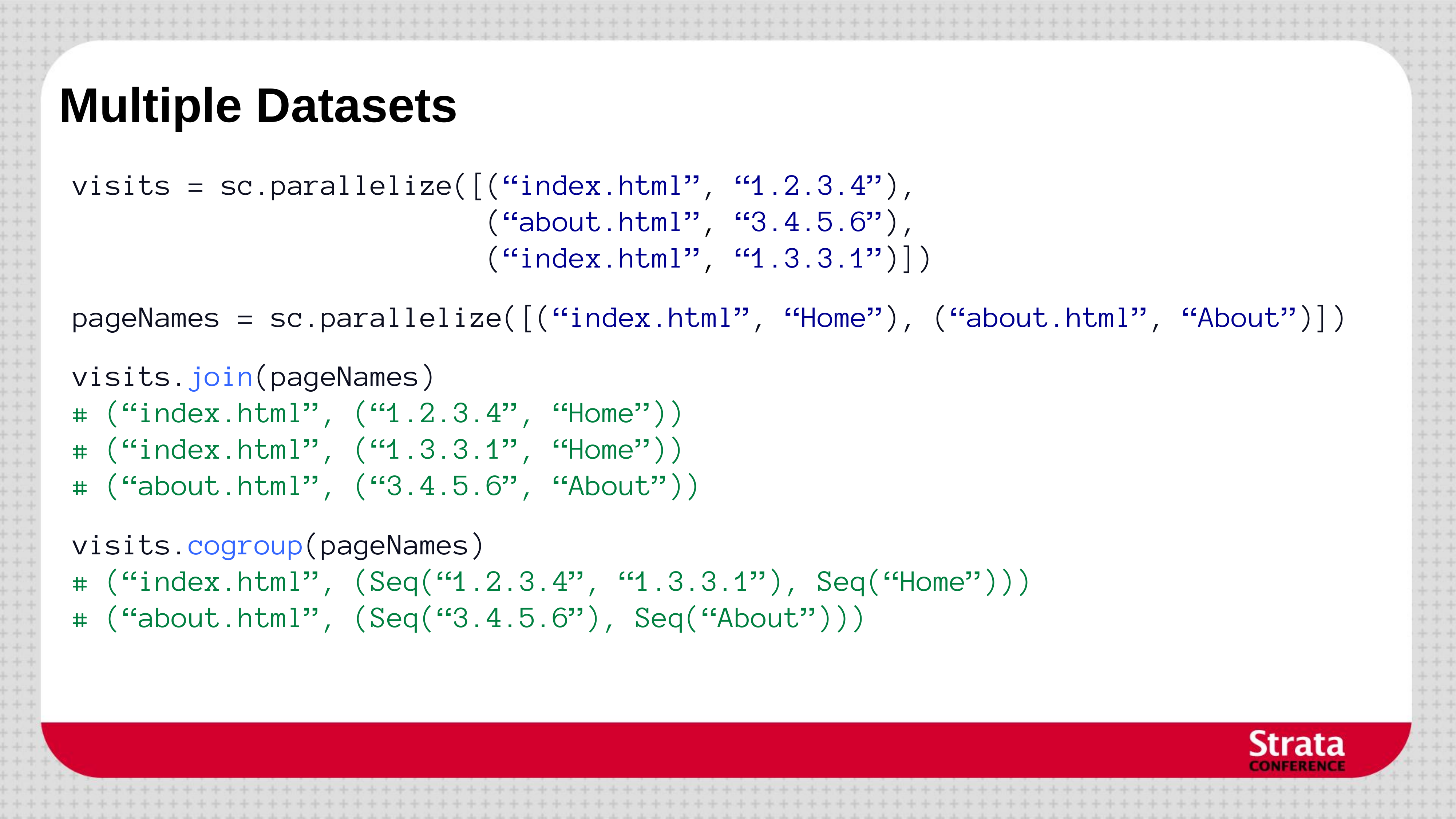

# Multiple Datasets
visits = sc.parallelize([(“index.html”, “1.2.3.4”),
                         (“about.html”, “3.4.5.6”),
                         (“index.html”, “1.3.3.1”)])
pageNames = sc.parallelize([(“index.html”, “Home”), (“about.html”, “About”)])
visits.join(pageNames)
# (“index.html”, (“1.2.3.4”, “Home”))
# (“index.html”, (“1.3.3.1”, “Home”))
# (“about.html”, (“3.4.5.6”, “About”))
visits.cogroup(pageNames)
# (“index.html”, (Seq(“1.2.3.4”, “1.3.3.1”), Seq(“Home”)))
# (“about.html”, (Seq(“3.4.5.6”), Seq(“About”)))